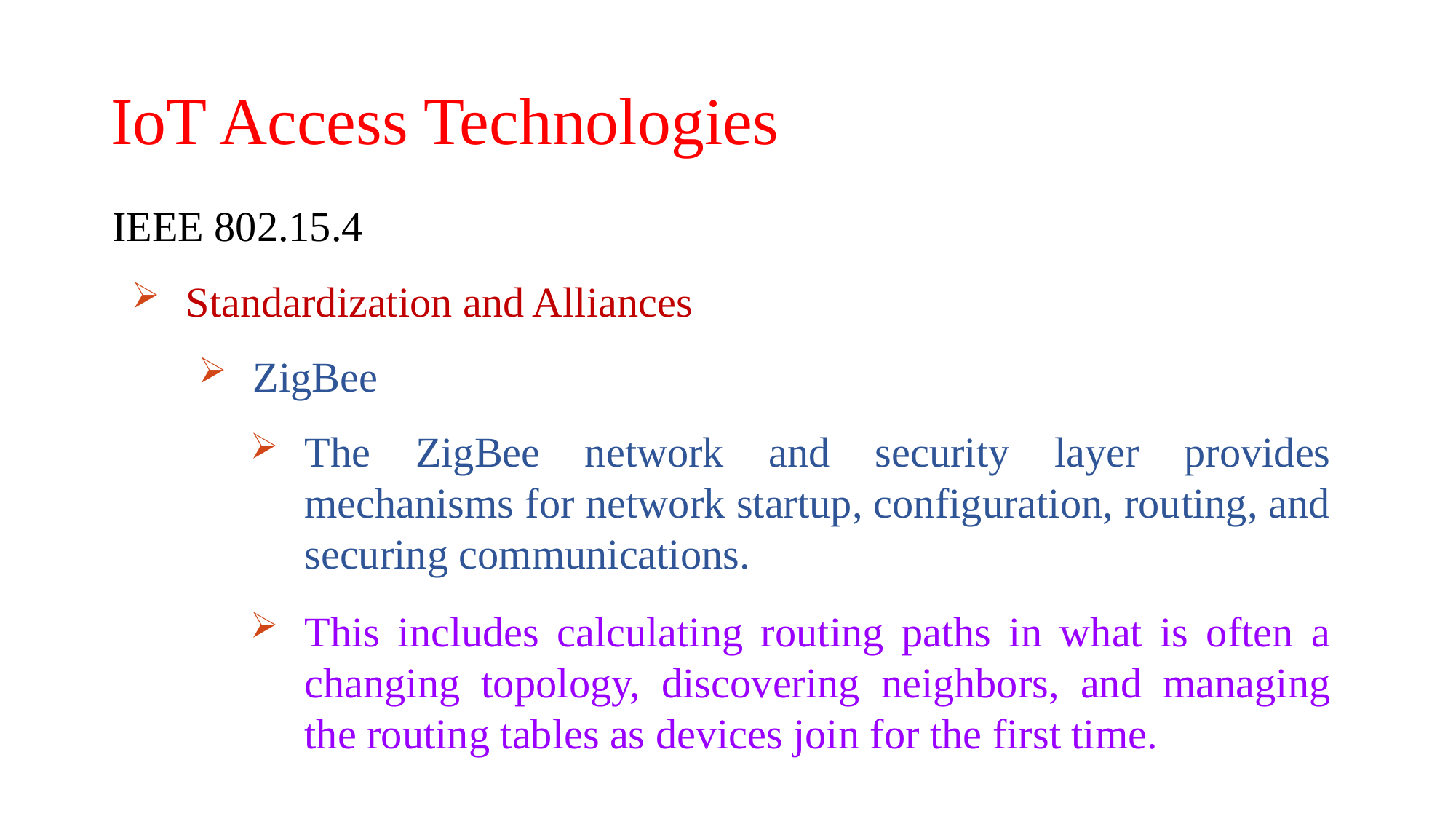

# IoT Access Technologies
IEEE 802.15.4
Standardization and Alliances
ZigBee
The ZigBee network and security layer provides mechanisms for network startup, configuration, routing, and securing communications.
This includes calculating routing paths in what is often a changing topology, discovering neighbors, and managing the routing tables as devices join for the first time.